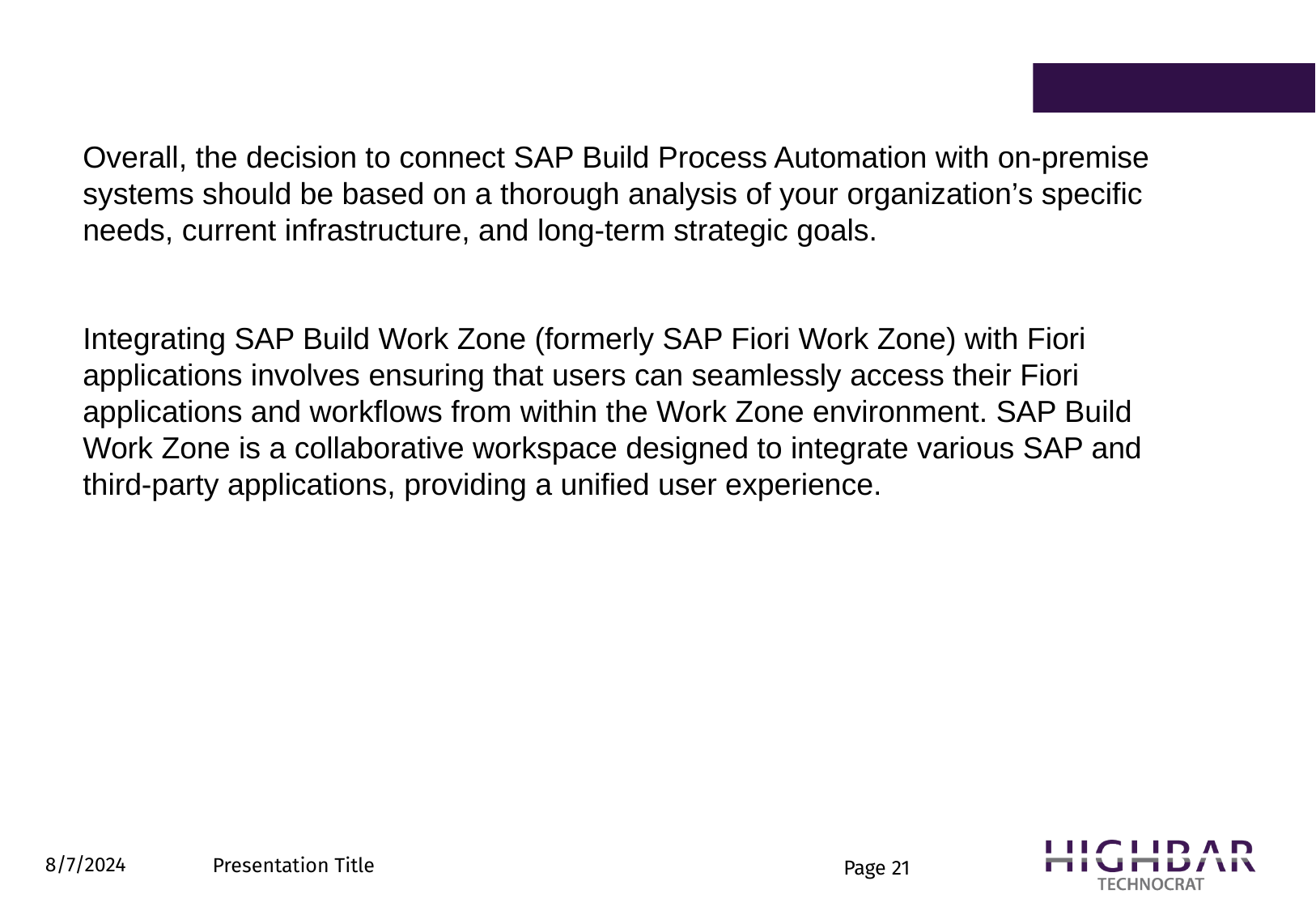

Overall, the decision to connect SAP Build Process Automation with on-premise systems should be based on a thorough analysis of your organization’s specific needs, current infrastructure, and long-term strategic goals.
Integrating SAP Build Work Zone (formerly SAP Fiori Work Zone) with Fiori applications involves ensuring that users can seamlessly access their Fiori applications and workflows from within the Work Zone environment. SAP Build Work Zone is a collaborative workspace designed to integrate various SAP and third-party applications, providing a unified user experience.